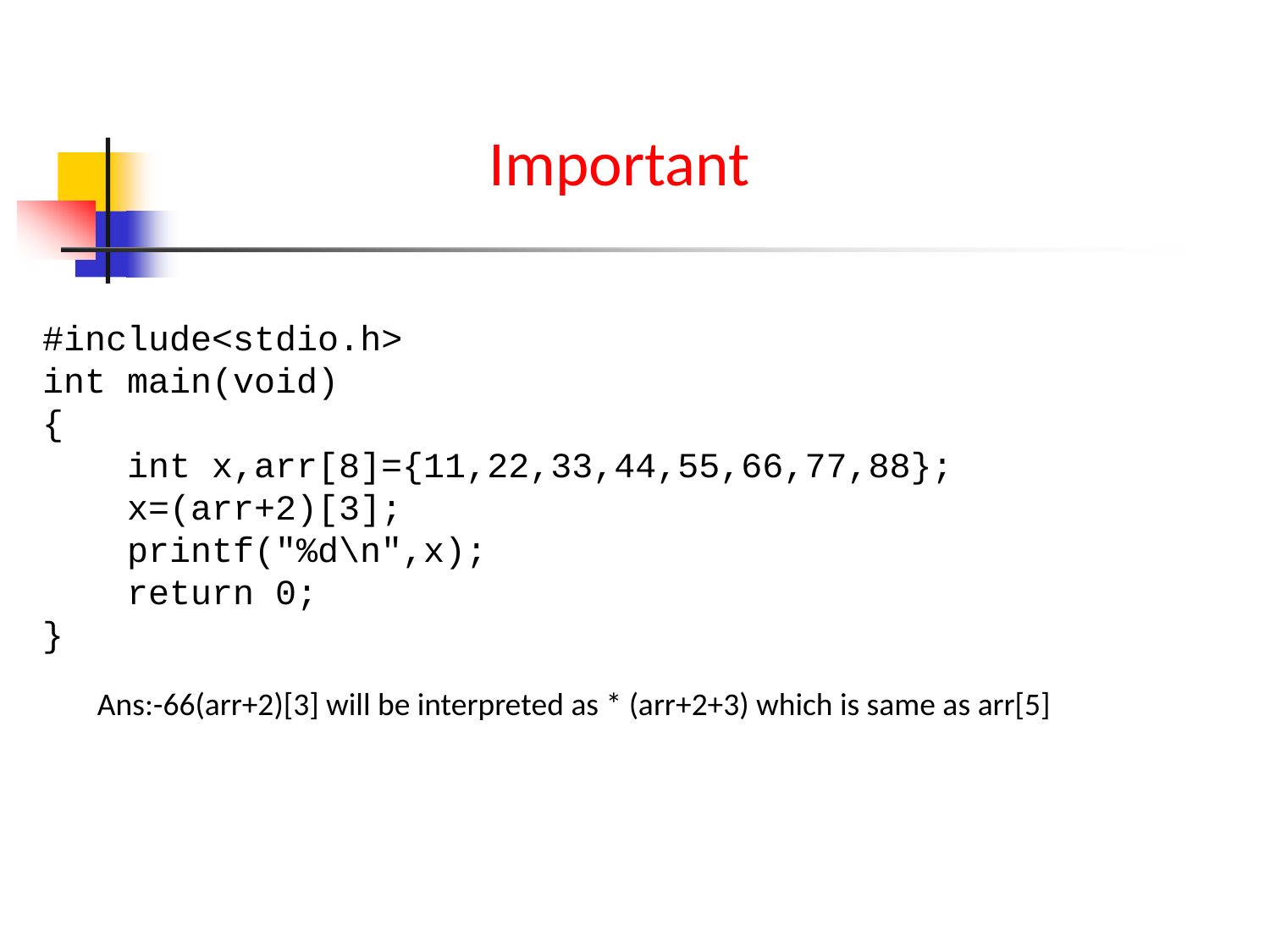

Important
#include<stdio.h>
int main(void)
{
    int x,arr[8]={11,22,33,44,55,66,77,88};
    x=(arr+2)[3];
    printf("%d\n",x);
    return 0;
}

Ans:-66(arr+2)[3] will be interpreted as * (arr+2+3) which is same as arr[5]